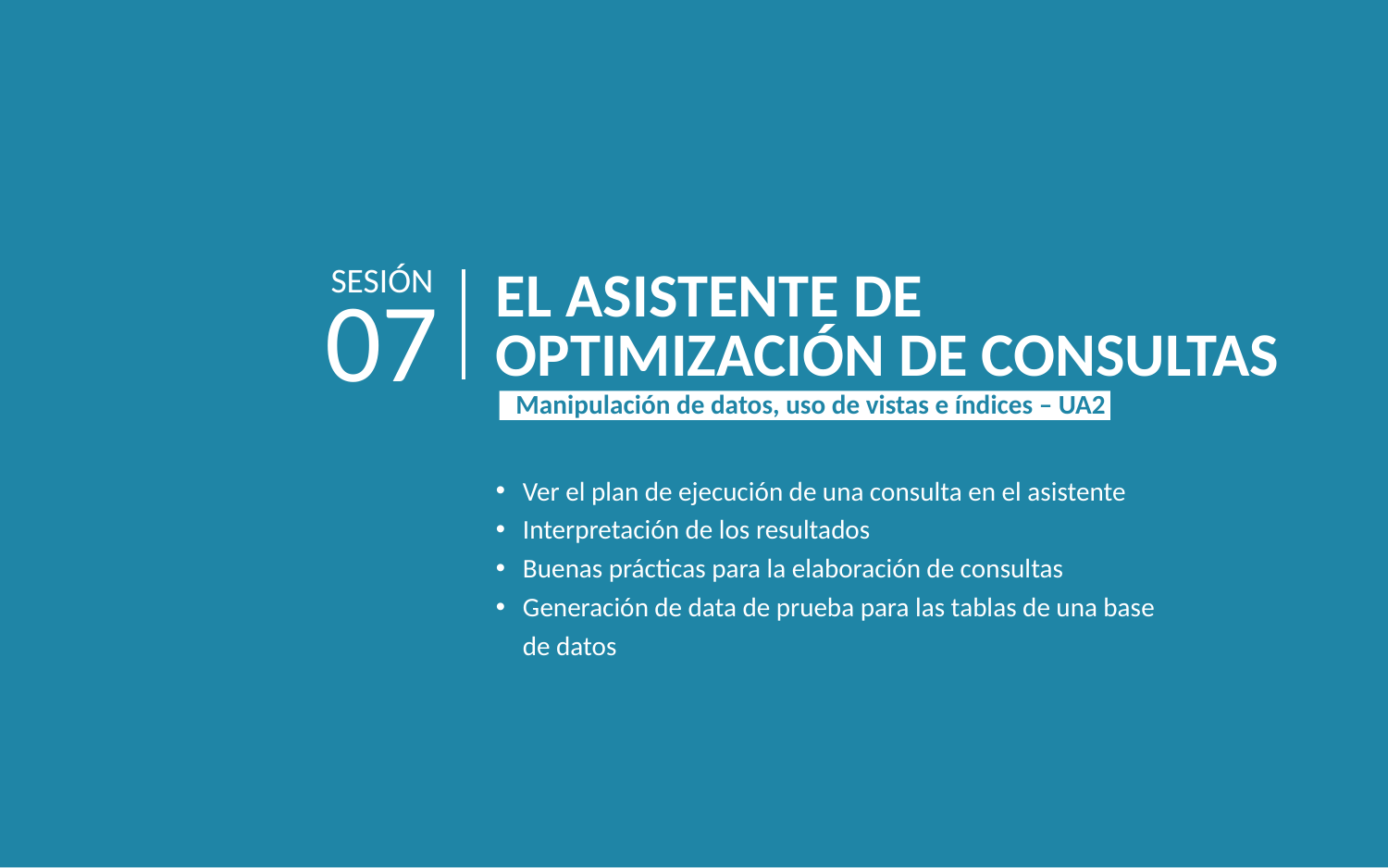

SESIÓN
07
EL ASISTENTE DE OPTIMIZACIÓN DE CONSULTAS
  Manipulación de datos, uso de vistas e índices – UA2
Ver el plan de ejecución de una consulta en el asistente
Interpretación de los resultados
Buenas prácticas para la elaboración de consultas
Generación de data de prueba para las tablas de una base de datos